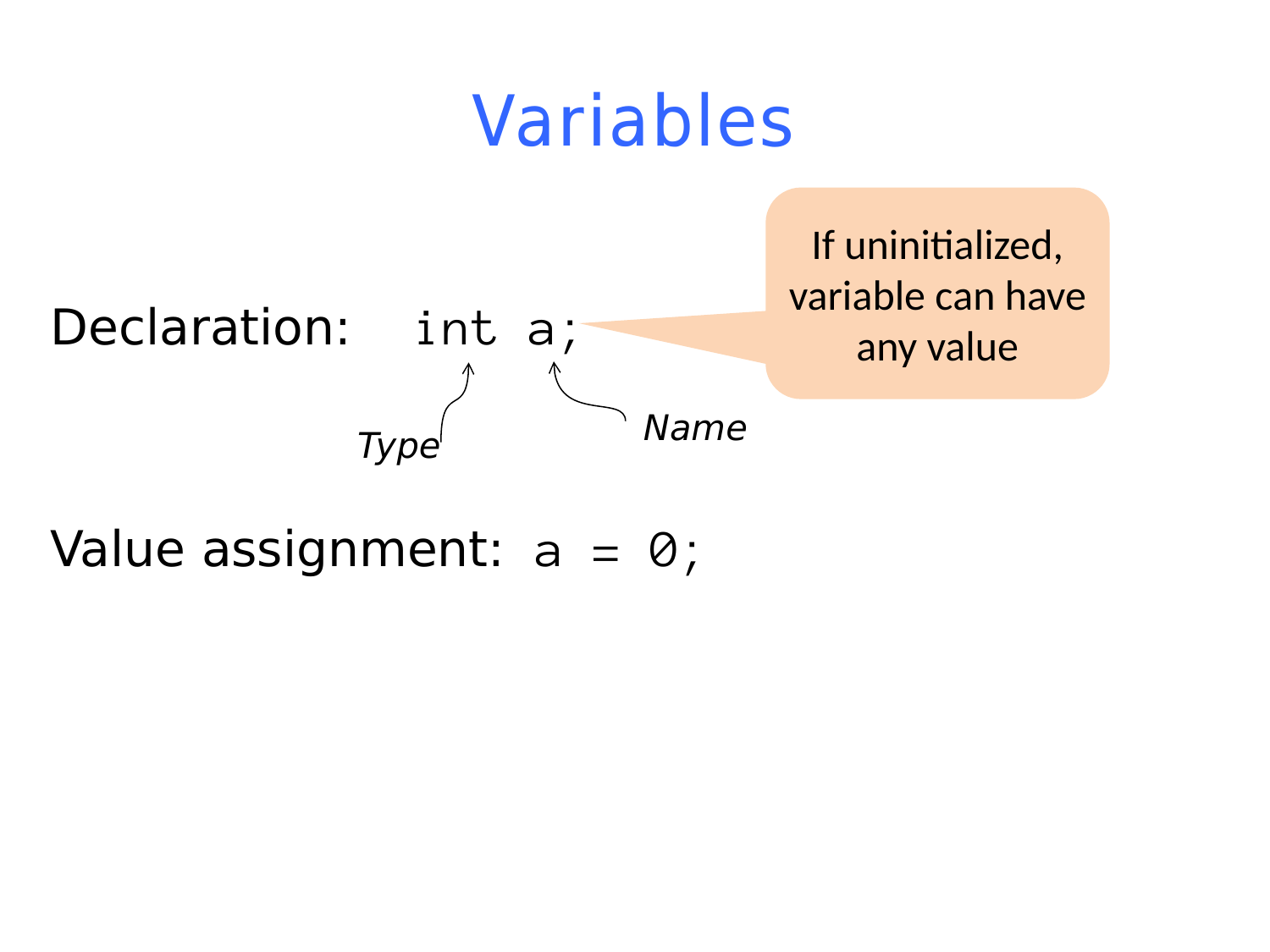

# Variables
If uninitialized, variable can have any value
Declaration:    int a;
Name
Type
Value assignment:  a = 0;